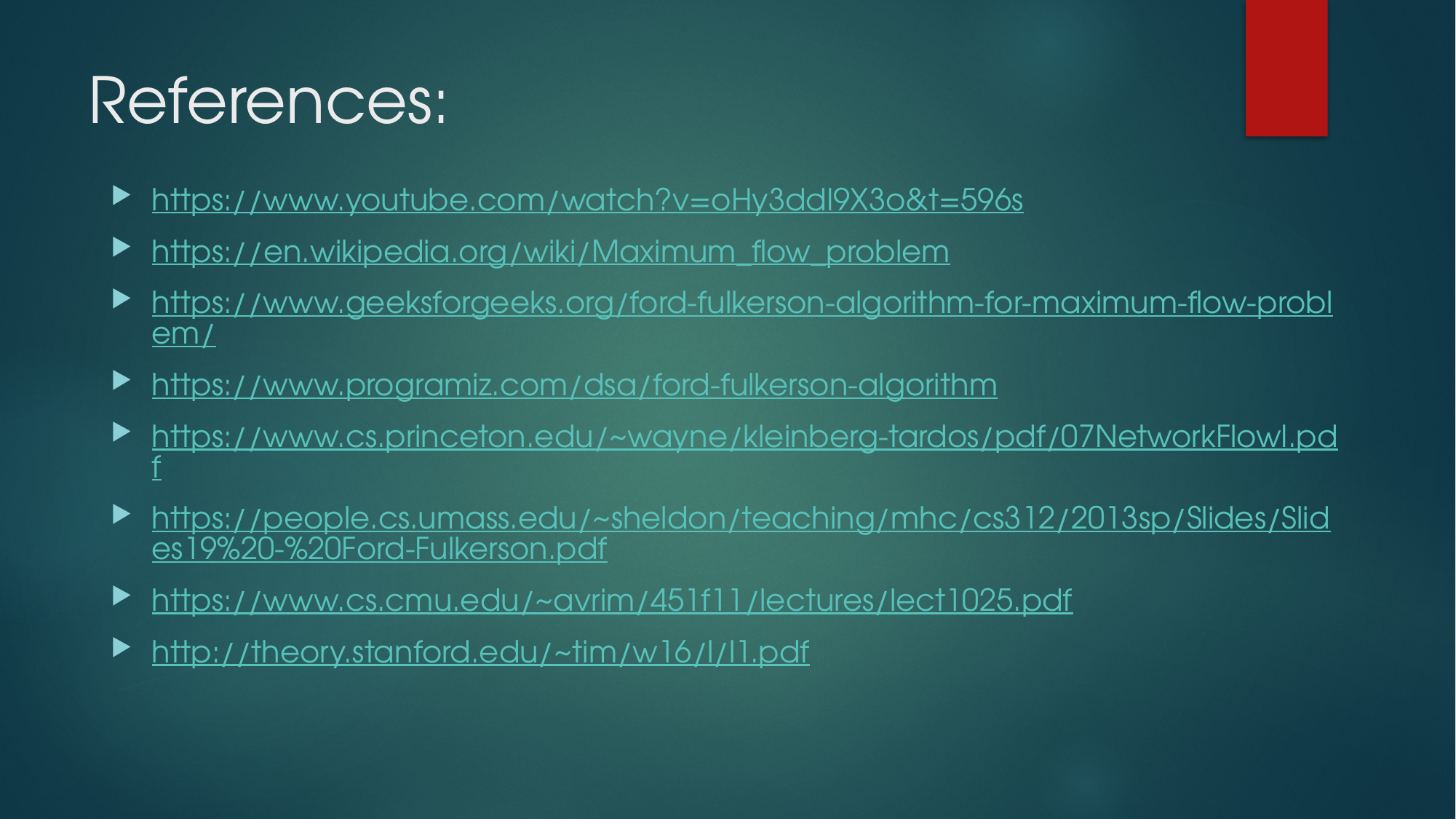

# References:
https://www.youtube.com/watch?v=oHy3ddI9X3o&t=596s
https://en.wikipedia.org/wiki/Maximum_flow_problem
https://www.geeksforgeeks.org/ford-fulkerson-algorithm-for-maximum-flow-problem/
https://www.programiz.com/dsa/ford-fulkerson-algorithm
https://www.cs.princeton.edu/~wayne/kleinberg-tardos/pdf/07NetworkFlowI.pdf
https://people.cs.umass.edu/~sheldon/teaching/mhc/cs312/2013sp/Slides/Slides19%20-%20Ford-Fulkerson.pdf
https://www.cs.cmu.edu/~avrim/451f11/lectures/lect1025.pdf
http://theory.stanford.edu/~tim/w16/l/l1.pdf